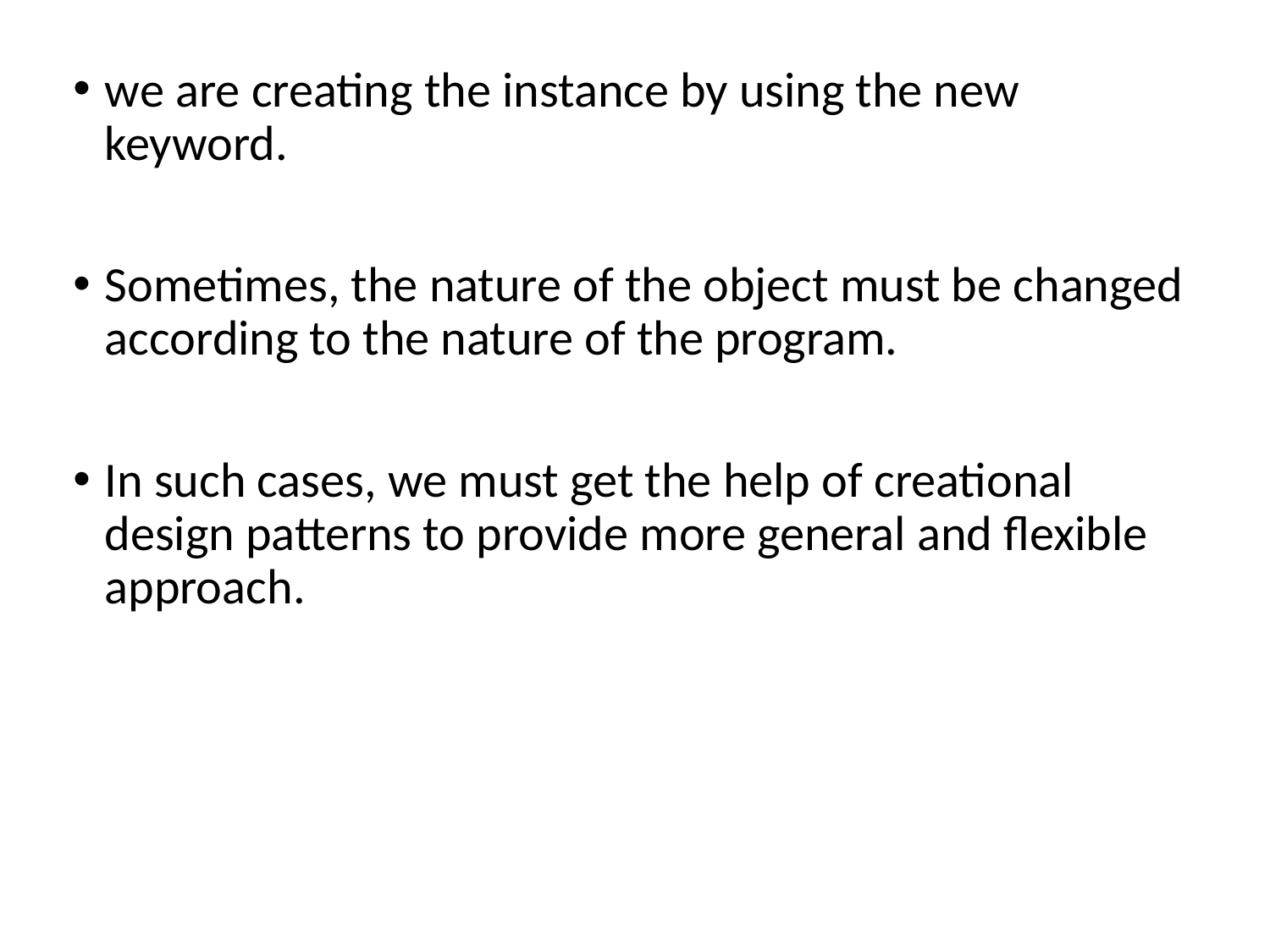

we are creating the instance by using the new keyword.

Sometimes, the nature of the object must be changed according to the nature of the program.

In such cases, we must get the help of creational design patterns to provide more general and flexible approach.